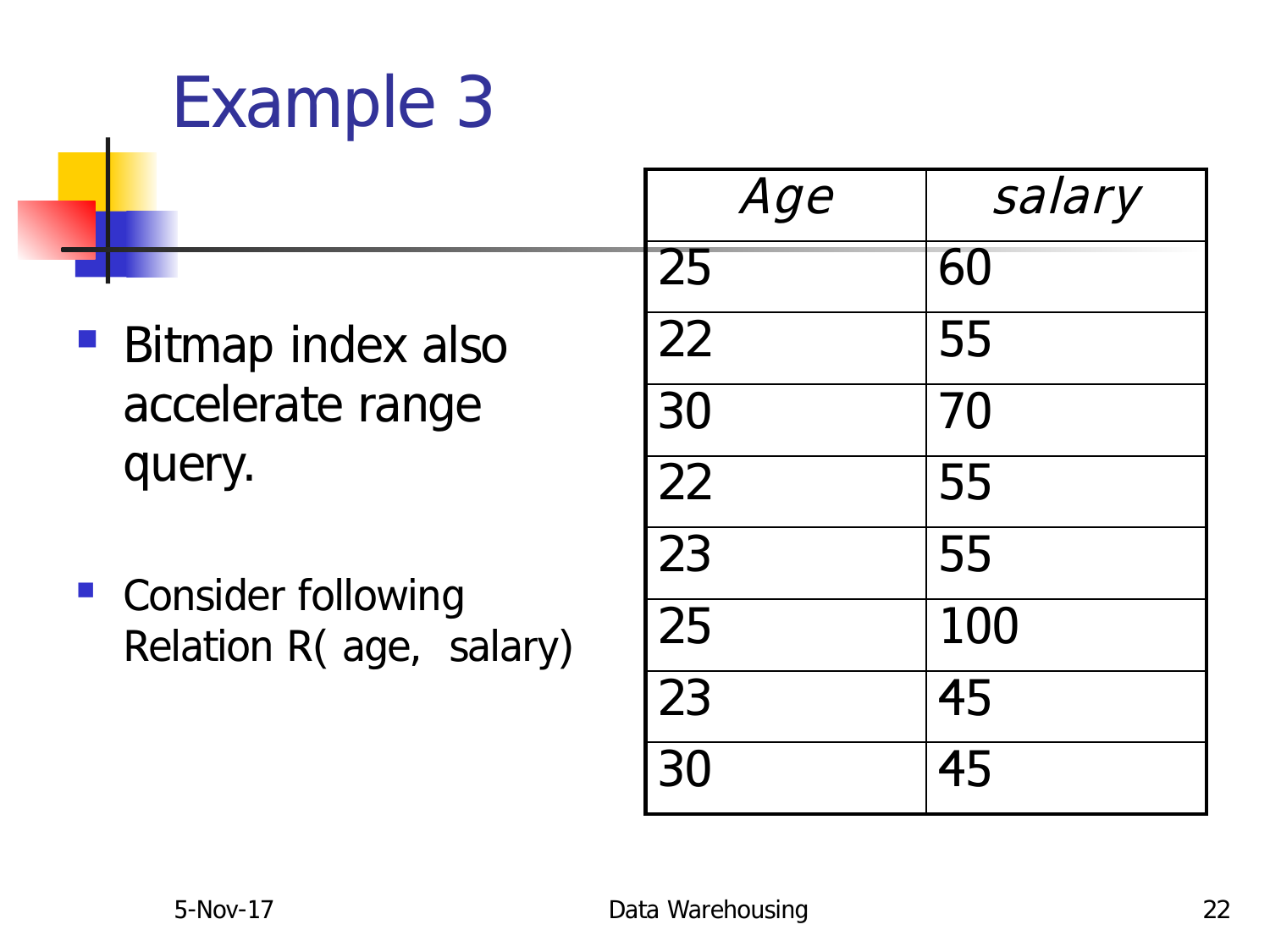

# Example 3
| Age | salary |
| --- | --- |
| 25 | 60 |
| 22 | 55 |
| 30 | 70 |
| 22 | 55 |
| 23 | 55 |
| 25 | 100 |
| 23 | 45 |
| 30 | 45 |
Bitmap index also accelerate range query.

Consider following Relation R( age,  salary)

5-Nov-17
Data Warehousing
22